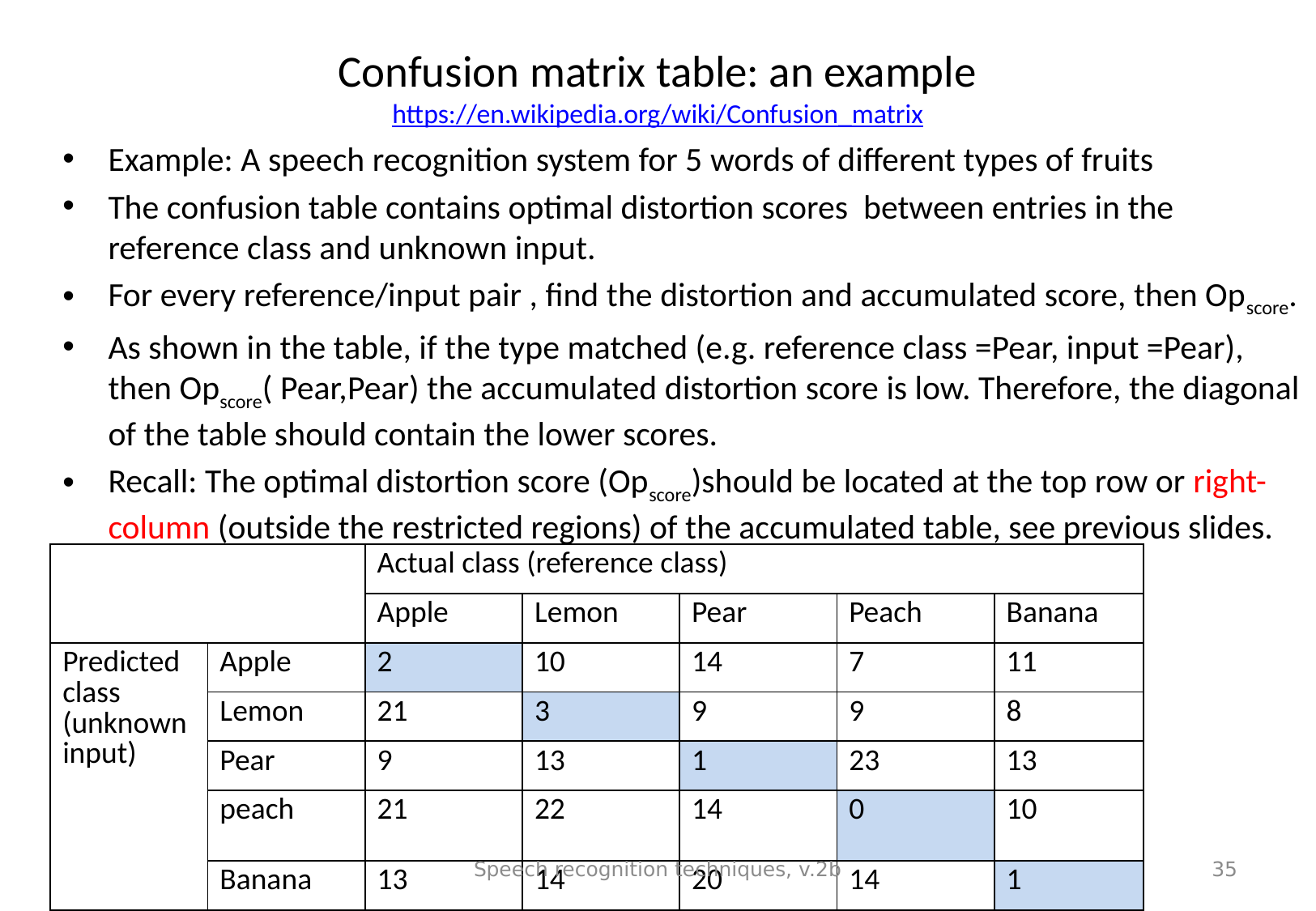

# Confusion matrix table: an example https://en.wikipedia.org/wiki/Confusion_matrix
Example: A speech recognition system for 5 words of different types of fruits
The confusion table contains optimal distortion scores  between entries in the reference class and unknown input.
For every reference/input pair , find the distortion and accumulated score, then Opscore.
As shown in the table, if the type matched (e.g. reference class =Pear, input =Pear), then Opscore( Pear,Pear) the accumulated distortion score is low. Therefore, the diagonal of the table should contain the lower scores.
Recall: The optimal distortion score (Opscore)should be located at the top row or right-column (outside the restricted regions) of the accumulated table, see previous slides.

|  |  | Actual class (reference class) |  |  |  |  |
| --- | --- | --- | --- | --- | --- | --- |
|  |  | Apple | Lemon | Pear | Peach | Banana |
| Predicted class (unknown input) | Apple | 2 | 10 | 14 | 7 | 11 |
|  | Lemon | 21 | 3 | 9 | 9 | 8 |
|  | Pear | 9 | 13 | 1 | 23 | 13 |
|  | peach | 21 | 22 | 14 | 0 | 10 |
|  | Banana | 13 | 14 | 20 | 14 | 1 |
Speech recognition techniques, v.2b
35